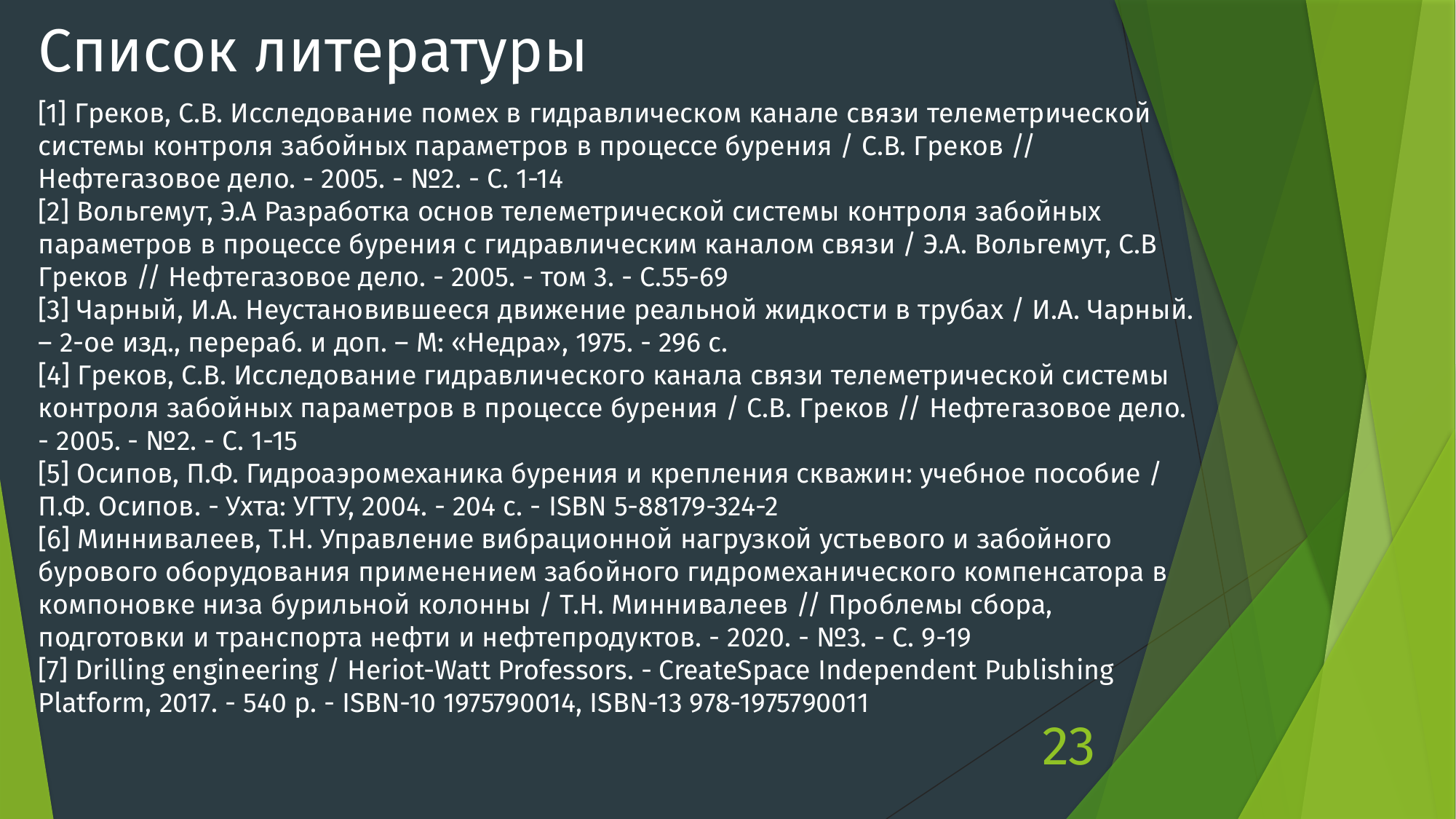

Список литературы
[1] Греков, С.В. Исследование помех в гидравлическом канале связи телеметрической системы контроля забойных параметров в процессе бурения / С.В. Греков // Нефтегазовое дело. - 2005. - №2. - С. 1-14
[2] Вольгемут, Э.А Разработка основ телеметрической системы контроля забойных параметров в процессе бурения с гидравлическим каналом связи / Э.А. Вольгемут, С.В Греков // Нефтегазовое дело. - 2005. - том 3. - С.55-69
[3] Чарный, И.А. Неустановившееся движение реальной жидкости в трубах / И.А. Чарный. – 2-ое изд., перераб. и доп. – М: «Недра», 1975. - 296 с.
[4] Греков, С.В. Исследование гидравлического канала связи телеметрической системы контроля забойных параметров в процессе бурения / С.В. Греков // Нефтегазовое дело. - 2005. - №2. - С. 1-15
[5] Осипов, П.Ф. Гидроаэромеханика бурения и крепления скважин: учебное пособие / П.Ф. Осипов. - Ухта: УГТУ, 2004. - 204 с. - ISBN 5-88179-324-2
[6] Миннивалеев, Т.Н. Управление вибрационной нагрузкой устьевого и забойного бурового оборудования применением забойного гидромеханического компенсатора в компоновке низа бурильной колонны / Т.Н. Миннивалеев // Проблемы сбора, подготовки и транспорта нефти и нефтепродуктов. - 2020. - №3. - С. 9-19
[7] Drilling engineering / Heriot-Watt Professors. - CreateSpace Independent Publishing Platform, 2017. - 540 p. - ISBN-10 1975790014, ISBN-13 978-1975790011
23